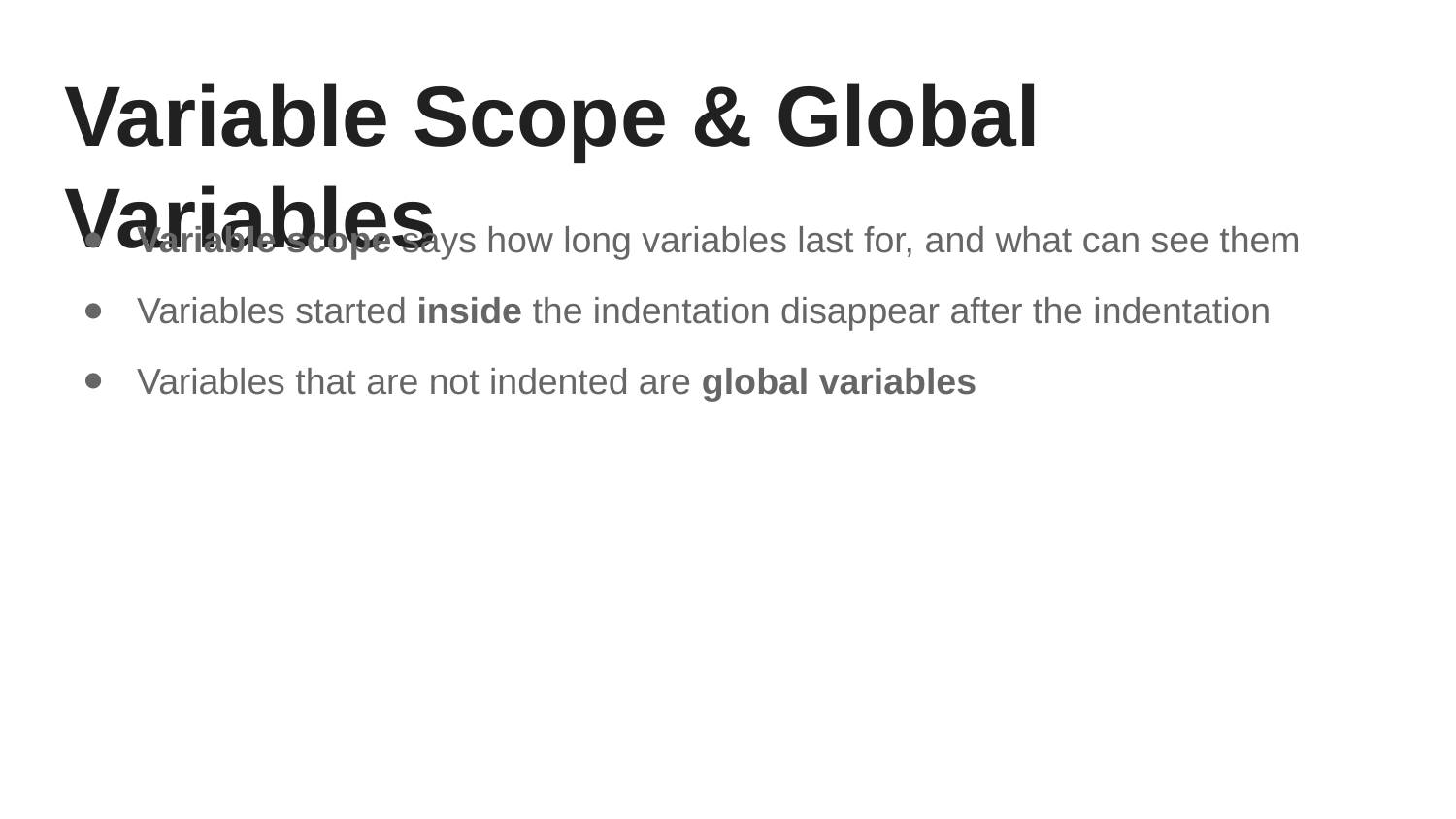

# Variable Scope & Global Variables
Variable scope says how long variables last for, and what can see them
Variables started inside the indentation disappear after the indentation
Variables that are not indented are global variables